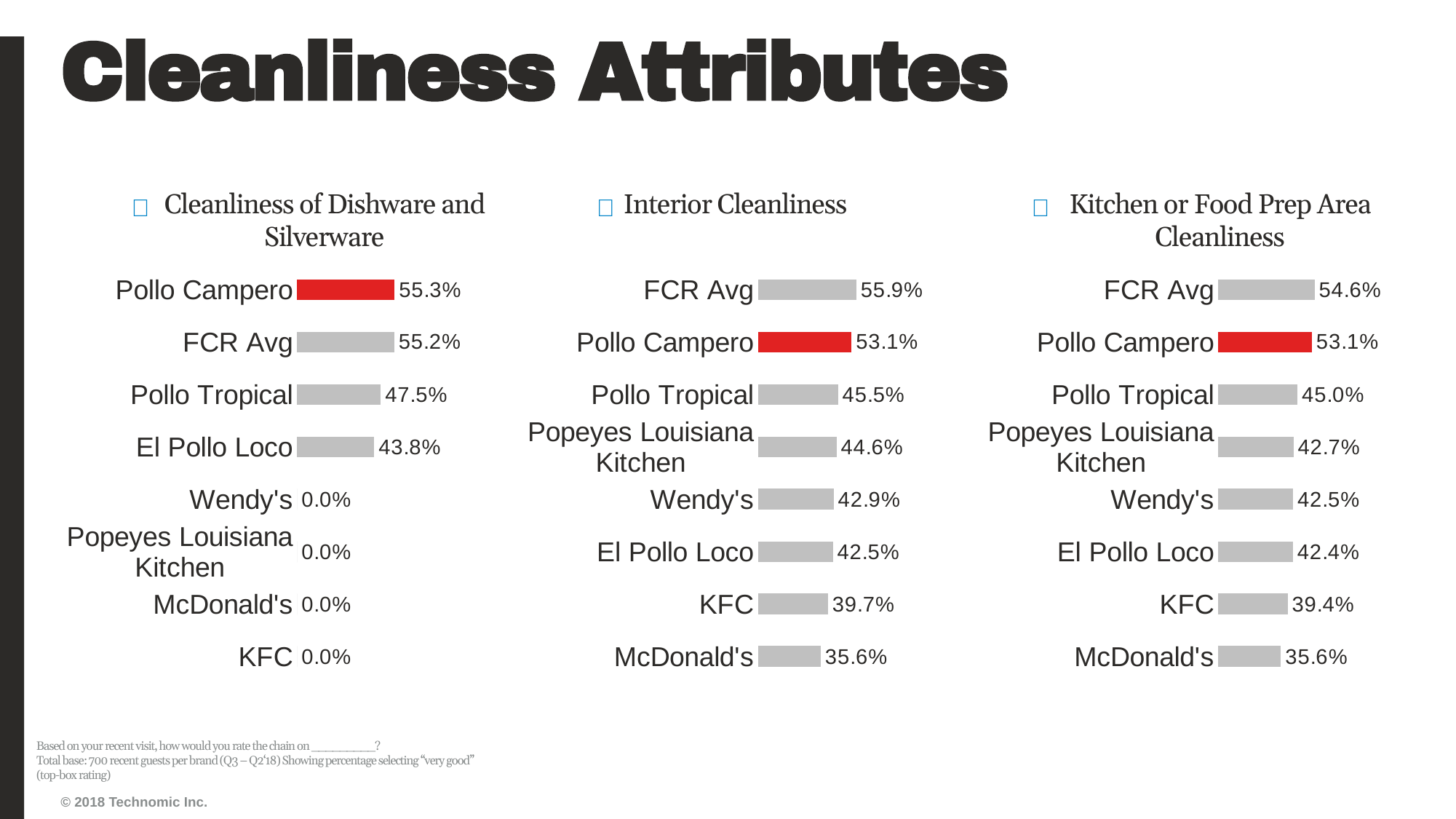

# Cleanliness Attributes
Cleanliness of Dishware and Silverware
Interior Cleanliness
Kitchen or Food Prep Area Cleanliness

### Chart

| Category | Series1 |
|---|---|
| KFC | 0.0 |
| McDonald's | 0.0 |
| Popeyes Louisiana Kitchen | 0.0 |
| Wendy's | 0.0 |
| El Pollo Loco | 0.43775933609958506 |
| Pollo Tropical | 0.4749536178107607 |
| FCR Avg | 0.5517788823148677 |
| Pollo Campero | 0.553125 |

### Chart

| Category | Series1 |
|---|---|
| McDonald's | 0.3560311284046693 |
| KFC | 0.3970856102003643 |
| El Pollo Loco | 0.42517006802721086 |
| Wendy's | 0.42911877394636017 |
| Popeyes Louisiana Kitchen | 0.4460694698354662 |
| Pollo Tropical | 0.45484949832775917 |
| Pollo Campero | 0.5313432835820896 |
| FCR Avg | 0.5587967236335207 |

### Chart

| Category | Series1 |
|---|---|
| McDonald's | 0.35570469798657717 |
| KFC | 0.3940774487471526 |
| El Pollo Loco | 0.42407407407407405 |
| Wendy's | 0.42494226327944573 |
| Popeyes Louisiana Kitchen | 0.4270386266094421 |
| Pollo Tropical | 0.4499054820415879 |
| Pollo Campero | 0.5310457516339869 |
| FCR Avg | 0.5462541527354652 |
Based on your recent visit, how would you rate the chain on _________?                                           Total base: 700 recent guests per brand (Q3 – Q2‘18) Showing percentage selecting “very good” (top-box rating)